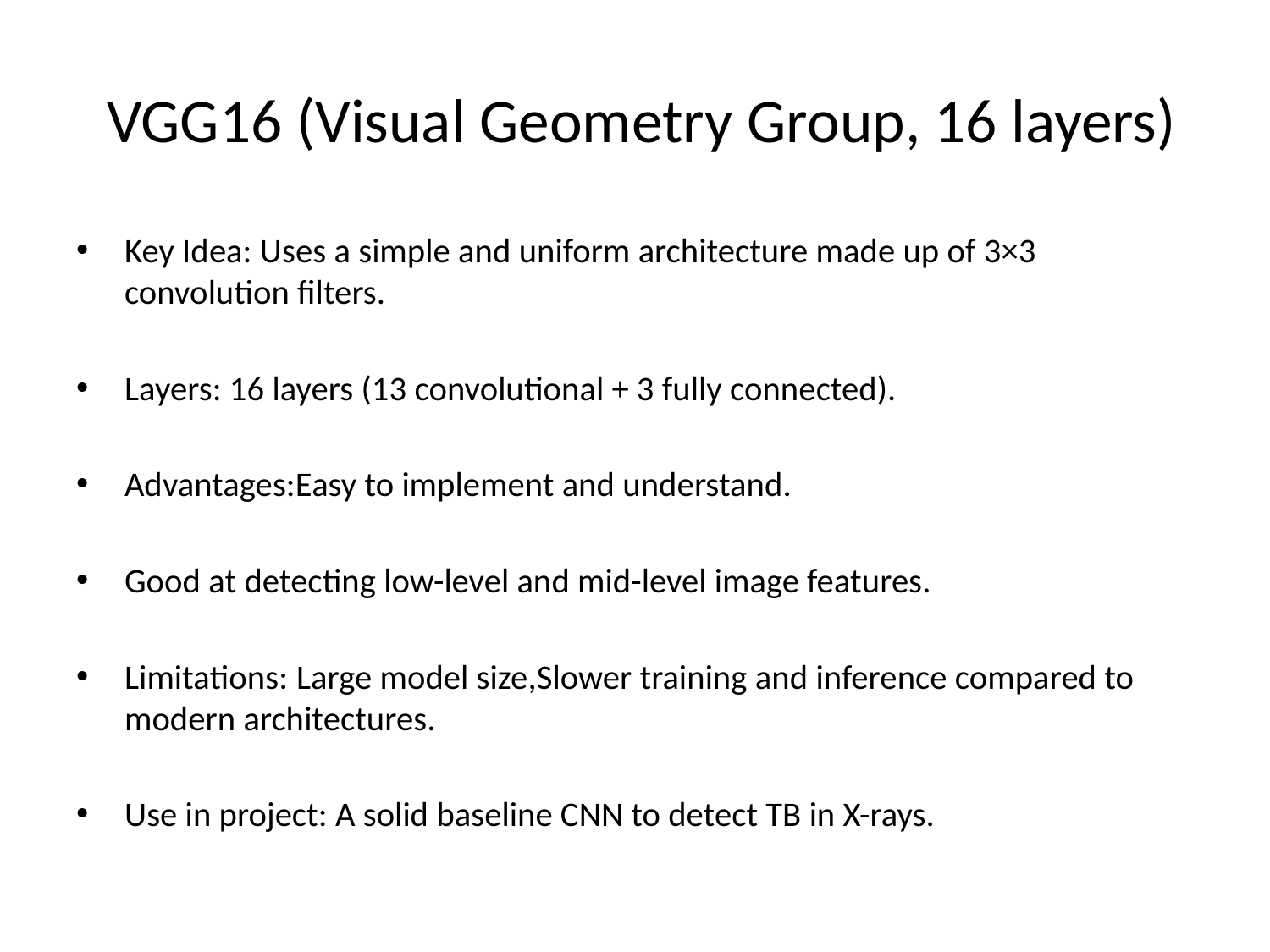

# VGG16 (Visual Geometry Group, 16 layers)
Key Idea: Uses a simple and uniform architecture made up of 3×3 convolution filters.

Layers: 16 layers (13 convolutional + 3 fully connected).

Advantages:Easy to implement and understand.

Good at detecting low-level and mid-level image features.

Limitations: Large model size,Slower training and inference compared to modern architectures.

Use in project: A solid baseline CNN to detect TB in X-rays.